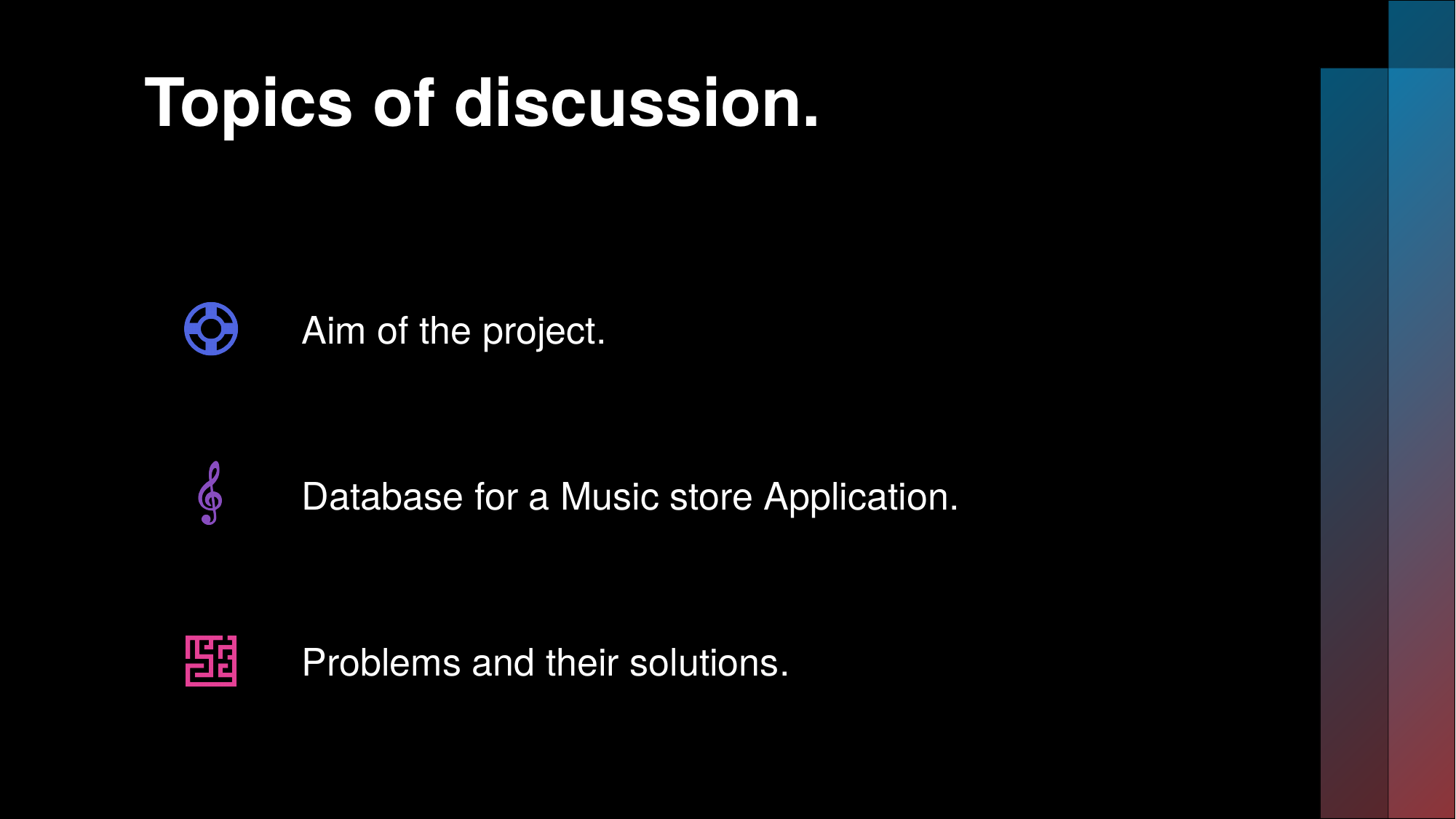

# Topics of discussion.

Aim of the project.
Database for a Music store Application.
Problems and their solutions.